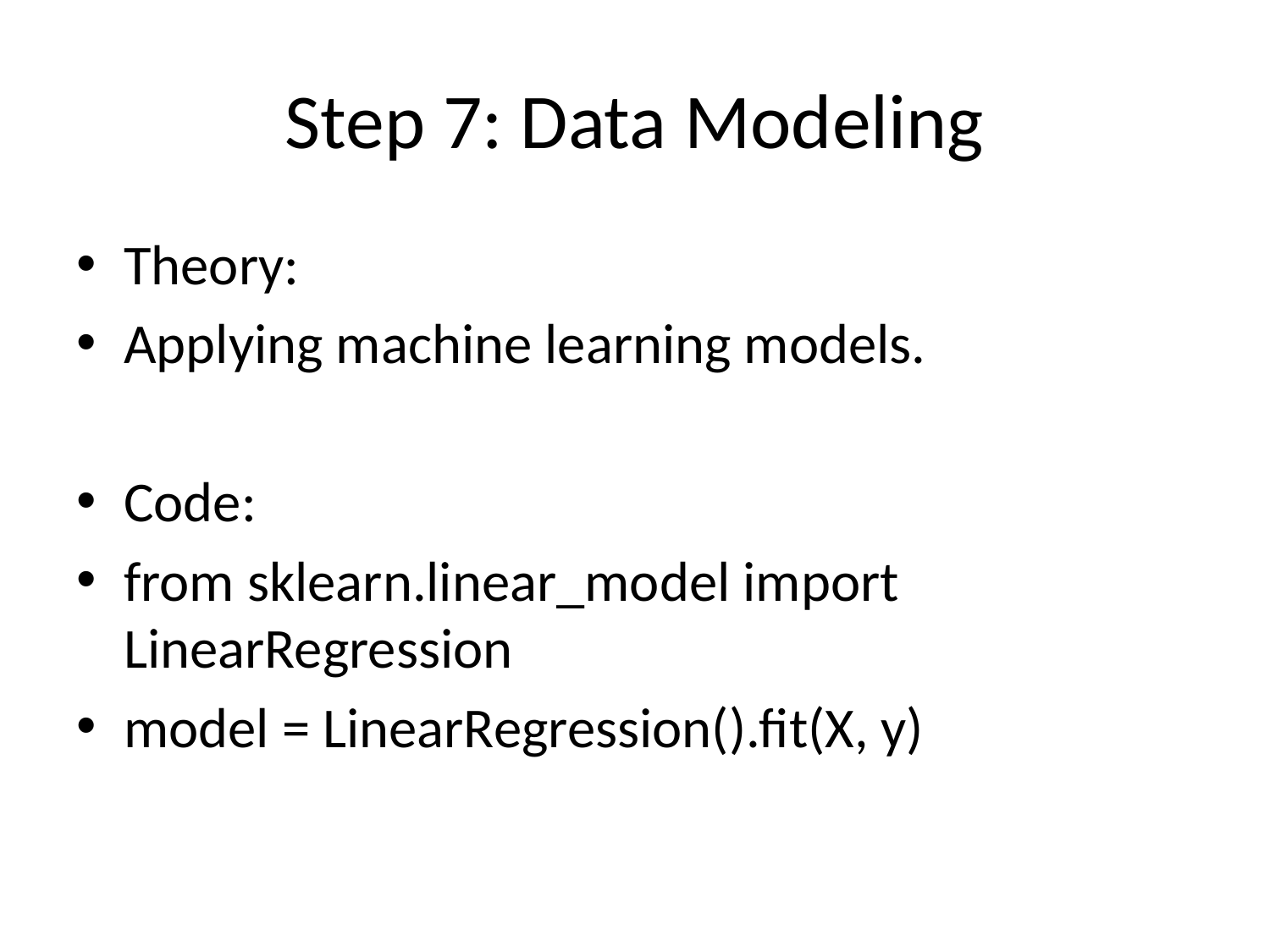

# Step 7: Data Modeling
Theory:
Applying machine learning models.

Code:
from sklearn.linear_model import LinearRegression
model = LinearRegression().fit(X, y)